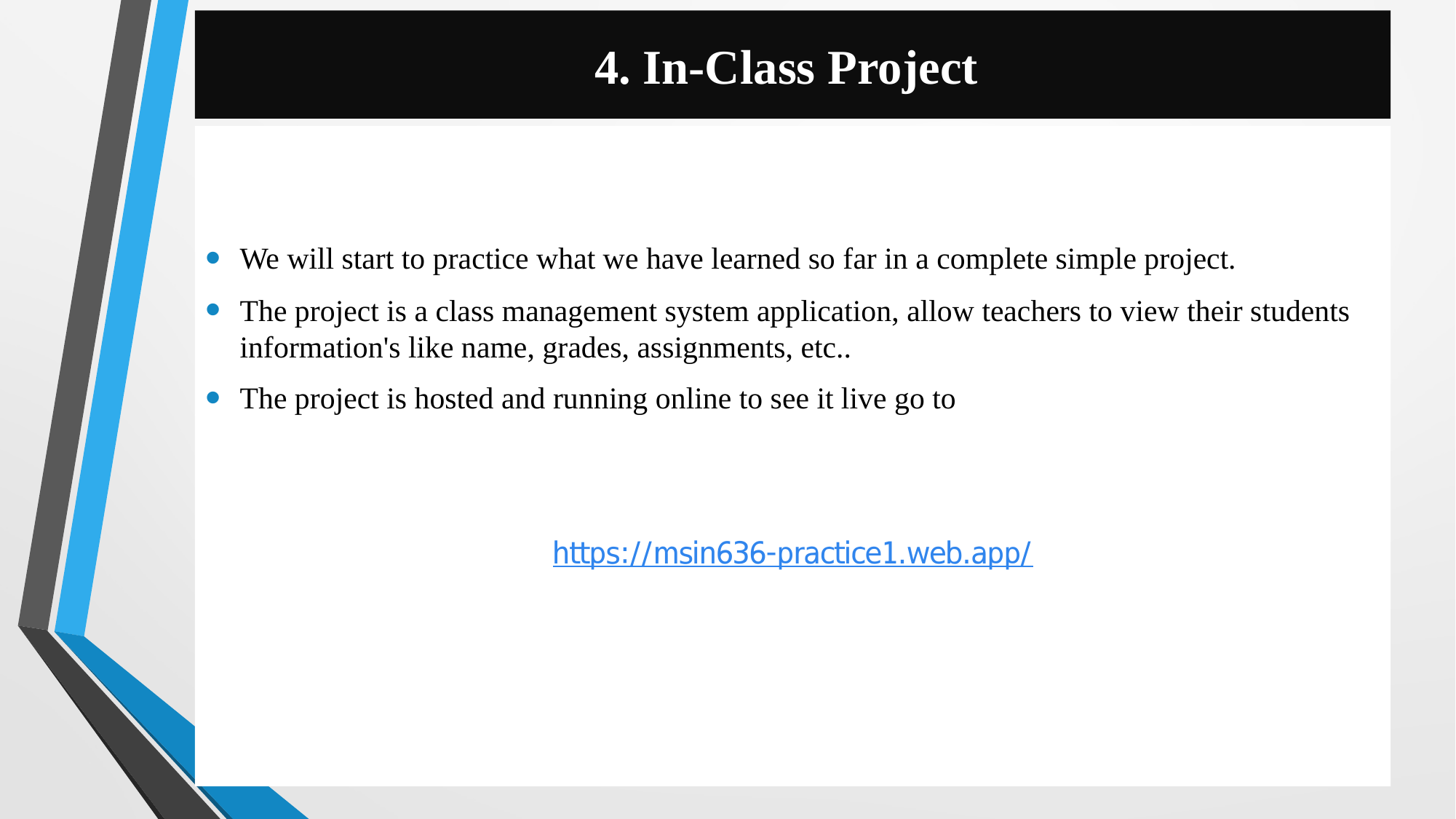

# 4. In-Class Project
We will start to practice what we have learned so far in a complete simple project.
The project is a class management system application, allow teachers to view their students information's like name, grades, assignments, etc..
The project is hosted and running online to see it live go to

https://msin636-practice1.web.app/